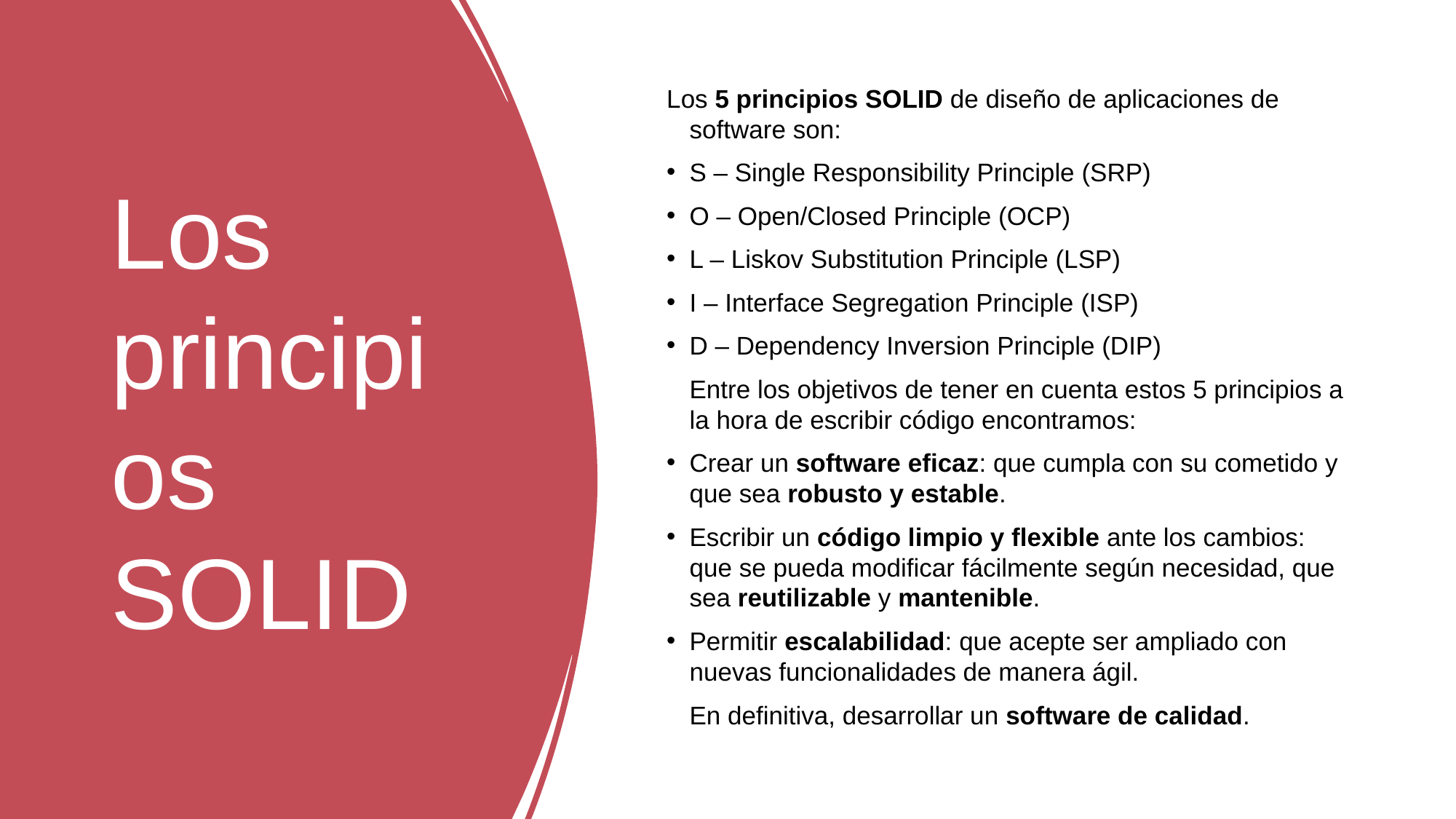

# Los principios SOLID
Los 5 principios SOLID de diseño de aplicaciones de software son:
S – Single Responsibility Principle (SRP)
O – Open/Closed Principle (OCP)
L – Liskov Substitution Principle (LSP)
I – Interface Segregation Principle (ISP)
D – Dependency Inversion Principle (DIP)
Entre los objetivos de tener en cuenta estos 5 principios a la hora de escribir código encontramos:
Crear un software eficaz: que cumpla con su cometido y que sea robusto y estable.
Escribir un código limpio y flexible ante los cambios: que se pueda modificar fácilmente según necesidad, que sea reutilizable y mantenible.
Permitir escalabilidad: que acepte ser ampliado con nuevas funcionalidades de manera ágil.
En definitiva, desarrollar un software de calidad.